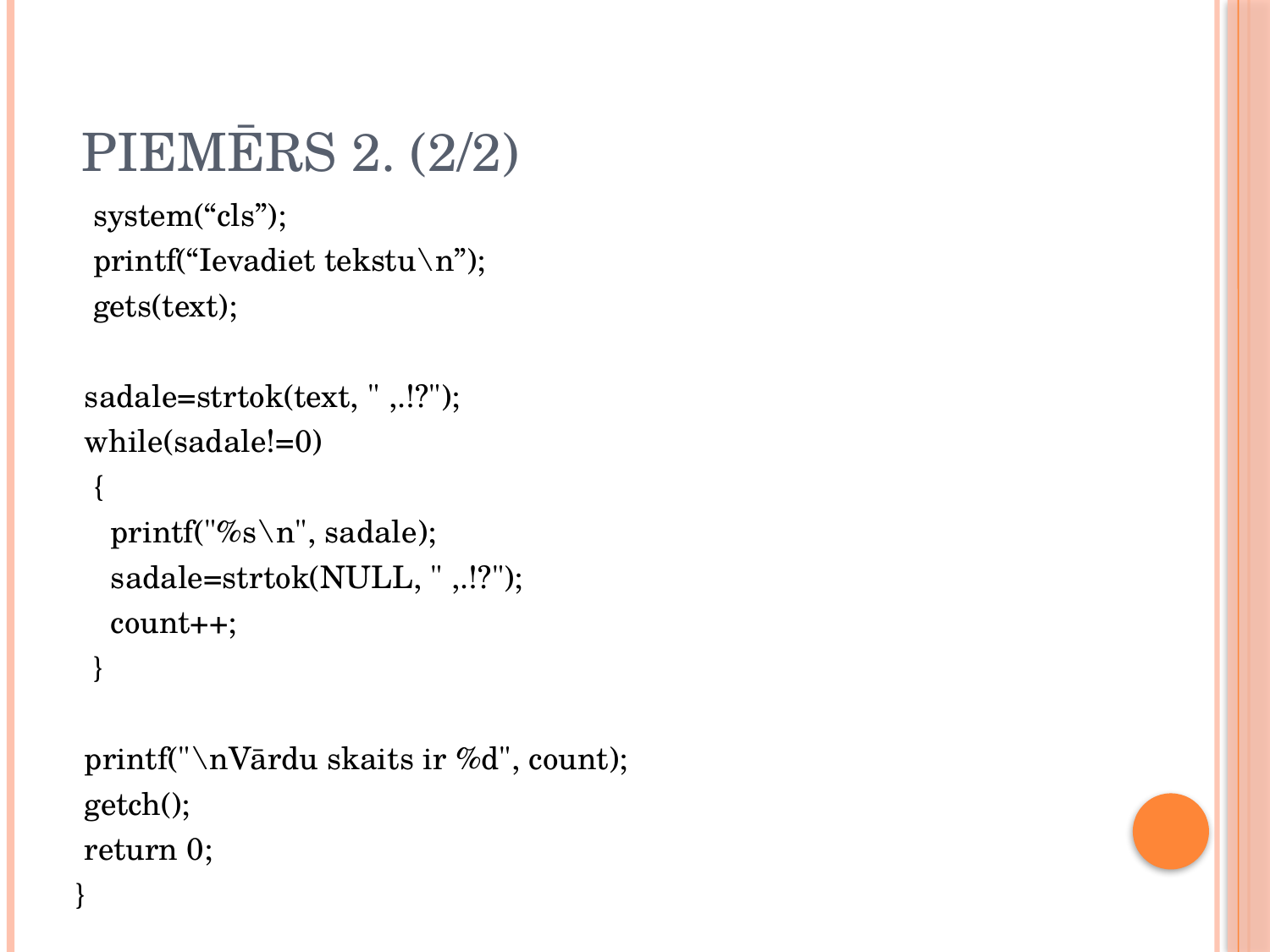

# Piemērs 2. (2/2)
  system(“cls”);
  printf(“Ievadiet tekstu\n”);
  gets(text);

 sadale=strtok(text, " ,.!?");
 while(sadale!=0)
  {
    printf("%s\n", sadale);
    sadale=strtok(NULL, " ,.!?");
    count++;
  }

 printf("\nVārdu skaits ir %d", count);
 getch();
 return 0;
}